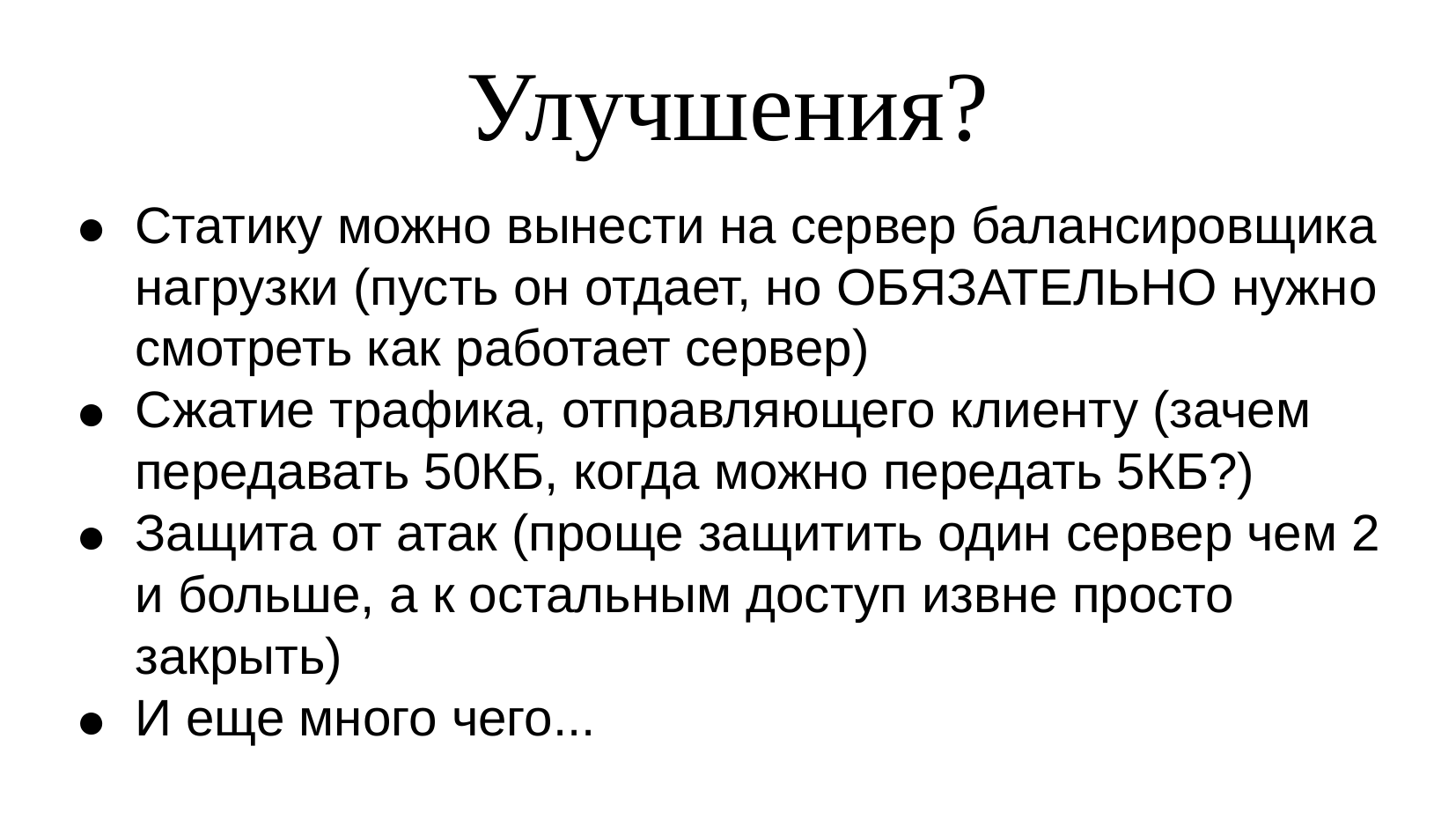

Улучшения?
Статику можно вынести на сервер балансировщика нагрузки (пусть он отдает, но ОБЯЗАТЕЛЬНО нужно смотреть как работает сервер)
Сжатие трафика, отправляющего клиенту (зачем передавать 50КБ, когда можно передать 5КБ?)
Защита от атак (проще защитить один сервер чем 2 и больше, а к остальным доступ извне просто закрыть)
И еще много чего...